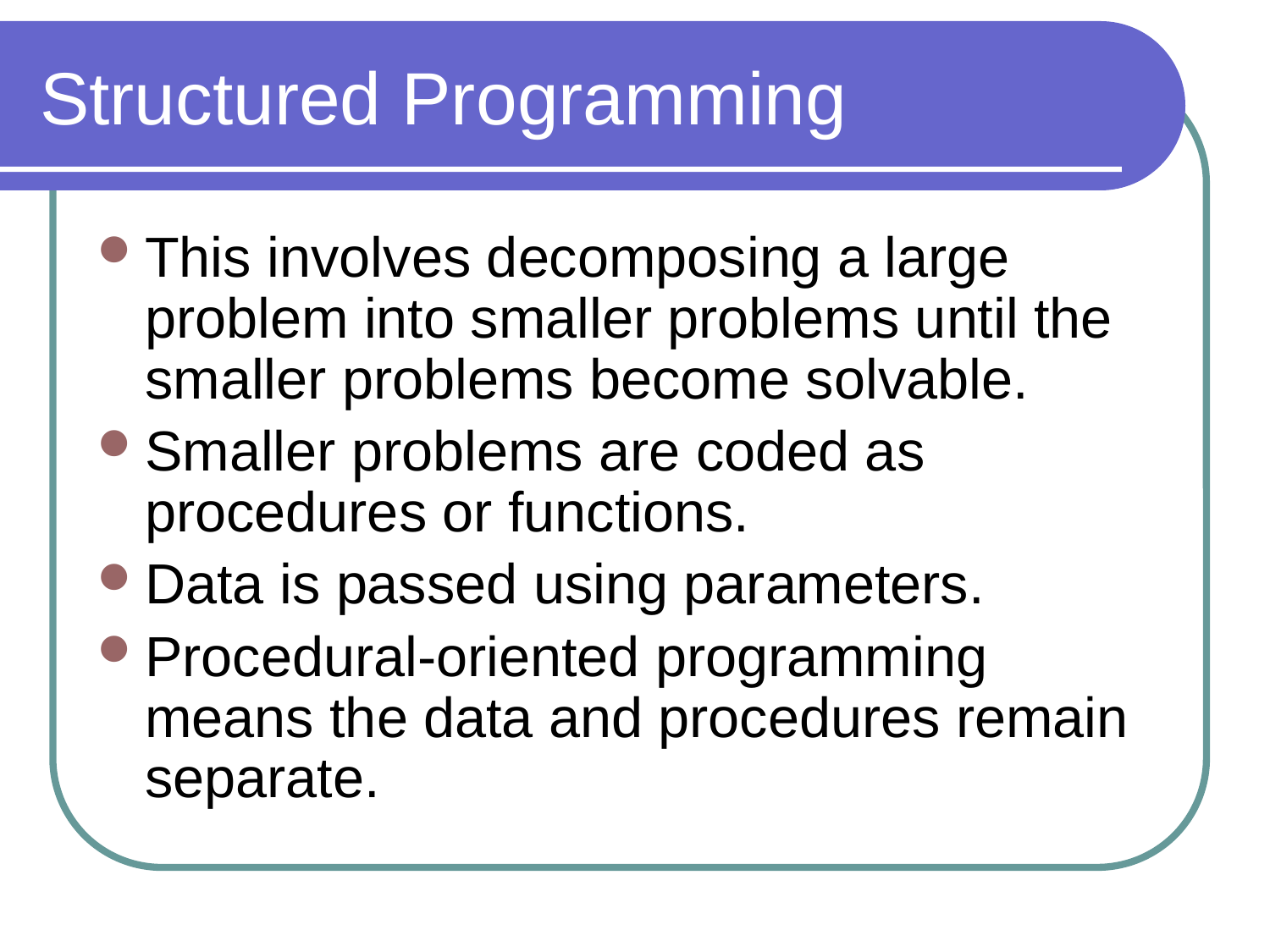

# Structured Programming
This involves decomposing a large problem into smaller problems until the smaller problems become solvable.
Smaller problems are coded as procedures or functions.
Data is passed using parameters.
Procedural-oriented programming means the data and procedures remain separate.